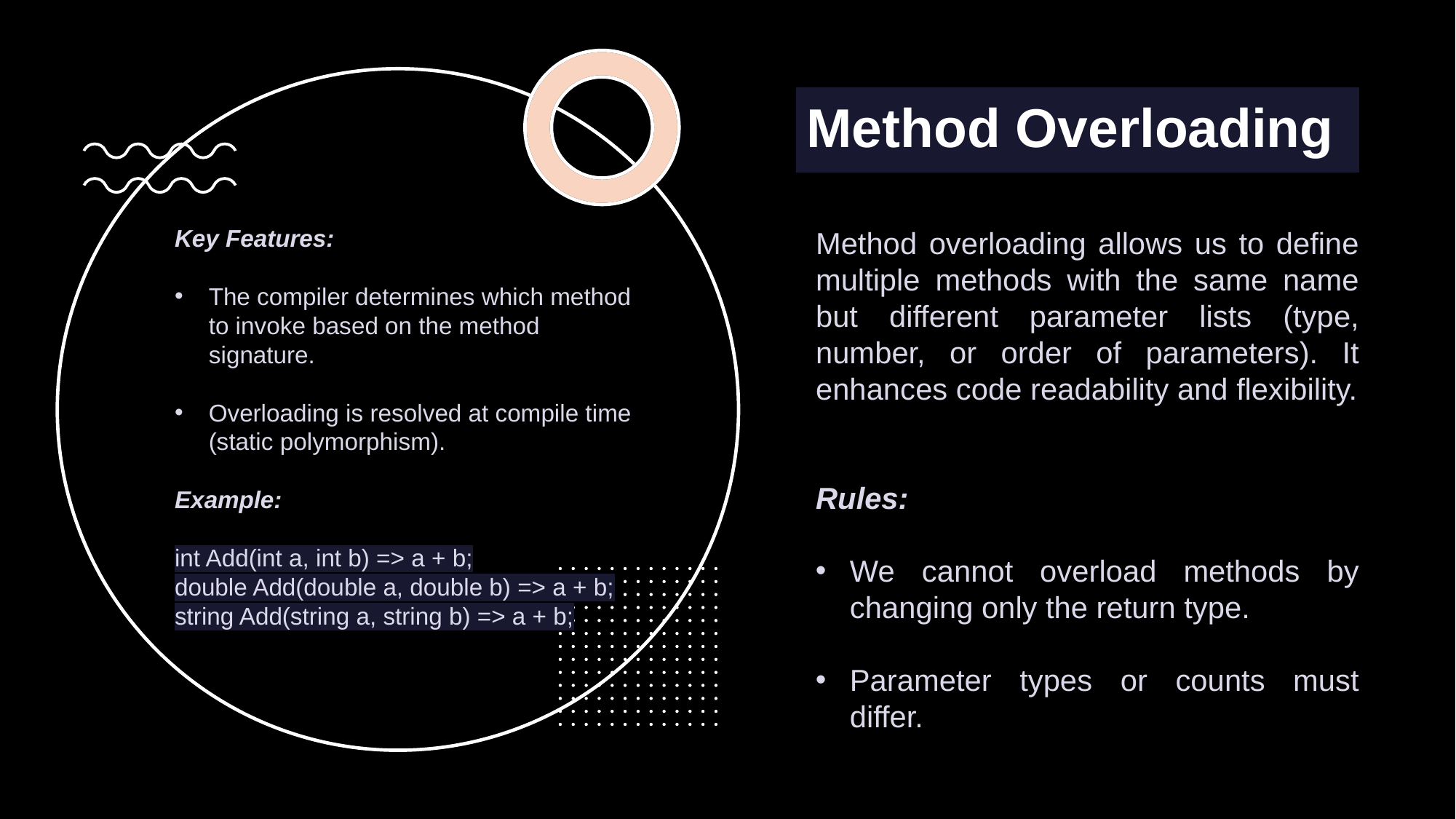

Method Overloading

Key Features:
The compiler determines which method to invoke based on the method signature.

Overloading is resolved at compile time (static polymorphism).

Example:

int Add(int a, int b) => a + b;
double Add(double a, double b) => a + b;
string Add(string a, string b) => a + b;

Method overloading allows us to define multiple methods with the same name but different parameter lists (type, number, or order of parameters). It enhances code readability and flexibility.

Rules:

We cannot overload methods by changing only the return type.

Parameter types or counts must differ.